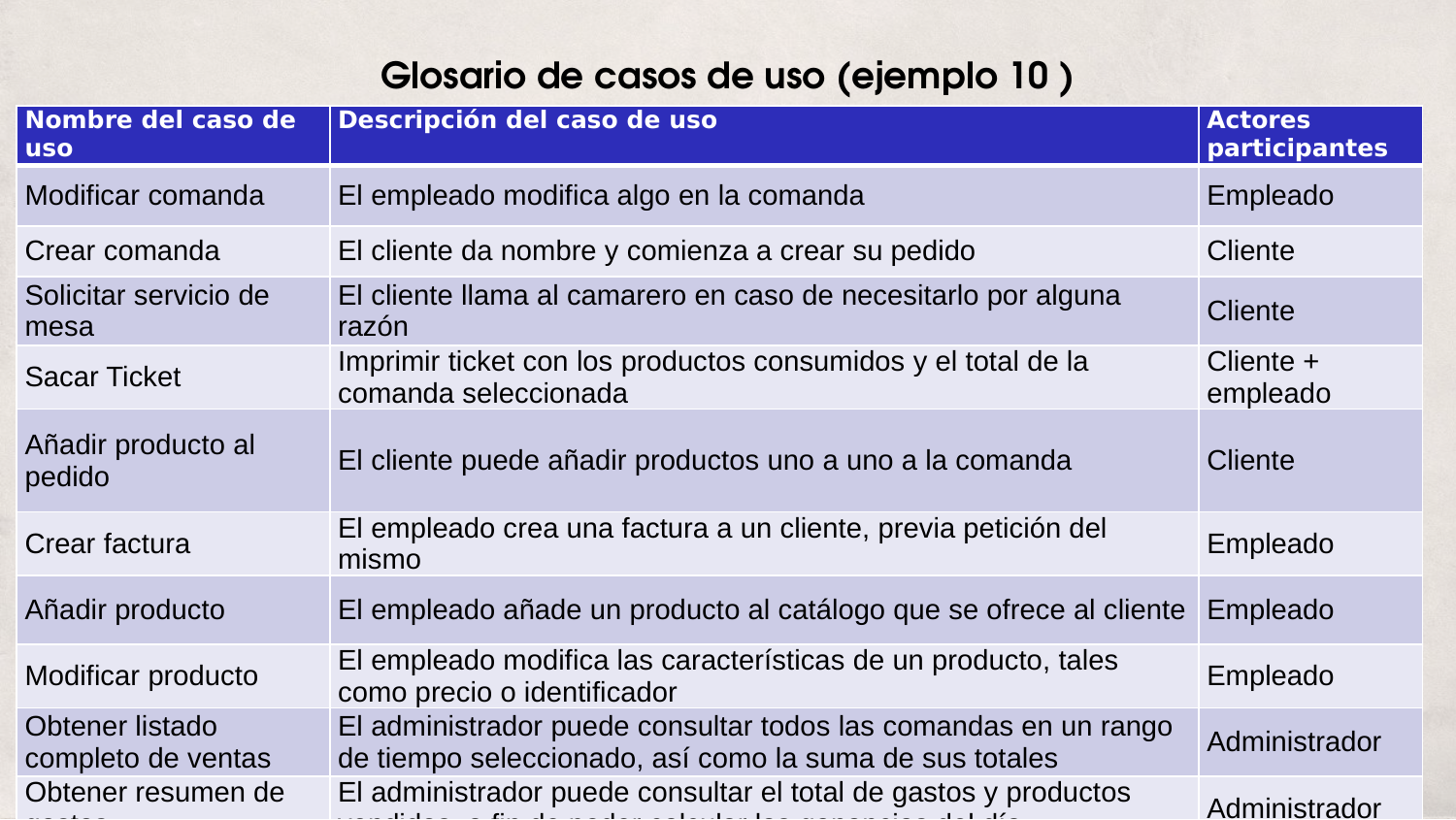

# Glosario de casos de uso (ejemplo 10 )
| Nombre del caso de uso | Descripción del caso de uso | Actores participantes |
| --- | --- | --- |
| Modificar comanda | El empleado modifica algo en la comanda | Empleado |
| Crear comanda | El cliente da nombre y comienza a crear su pedido | Cliente |
| Solicitar servicio de mesa | El cliente llama al camarero en caso de necesitarlo por alguna razón | Cliente |
| Sacar Ticket | Imprimir ticket con los productos consumidos y el total de la comanda seleccionada | Cliente + empleado |
| Añadir producto al pedido | El cliente puede añadir productos uno a uno a la comanda | Cliente |
| Crear factura | El empleado crea una factura a un cliente, previa petición del mismo | Empleado |
| Añadir producto | El empleado añade un producto al catálogo que se ofrece al cliente | Empleado |
| Modificar producto | El empleado modifica las características de un producto, tales como precio o identificador | Empleado |
| Obtener listado completo de ventas | El administrador puede consultar todos las comandas en un rango de tiempo seleccionado, así como la suma de sus totales | Administrador |
| Obtener resumen de gastos | El administrador puede consultar el total de gastos y productos vendidos, a fin de poder calcular las ganancias del día | Administrador |